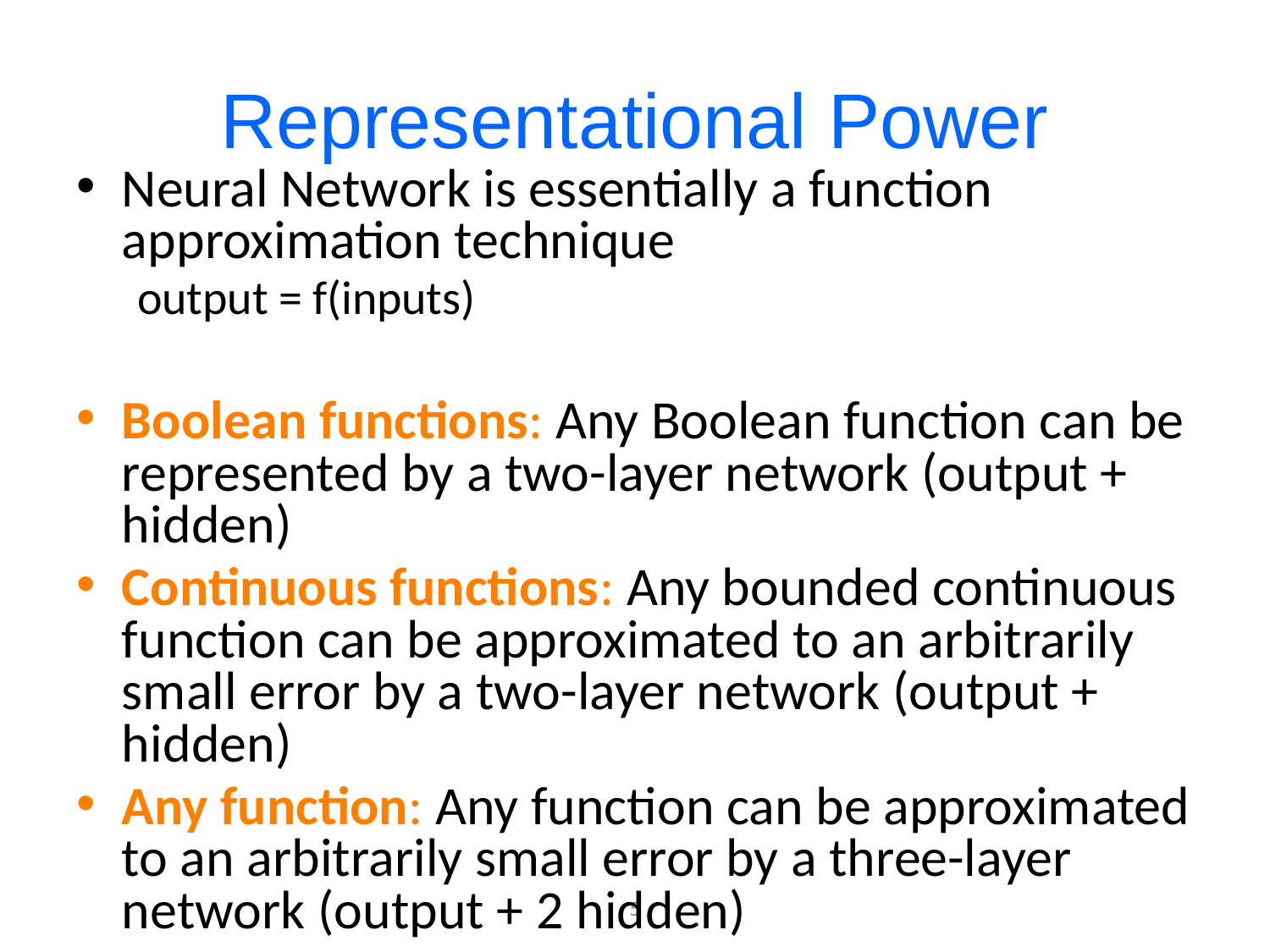

# Representational Power
Neural Network is essentially a function approximation technique
output = f(inputs)

Boolean functions: Any Boolean function can be represented by a two-layer network (output + hidden)
Continuous functions: Any bounded continuous function can be approximated to an arbitrarily small error by a two-layer network (output + hidden)
Any function: Any function can be approximated to an arbitrarily small error by a three-layer network (output + 2 hidden)
5